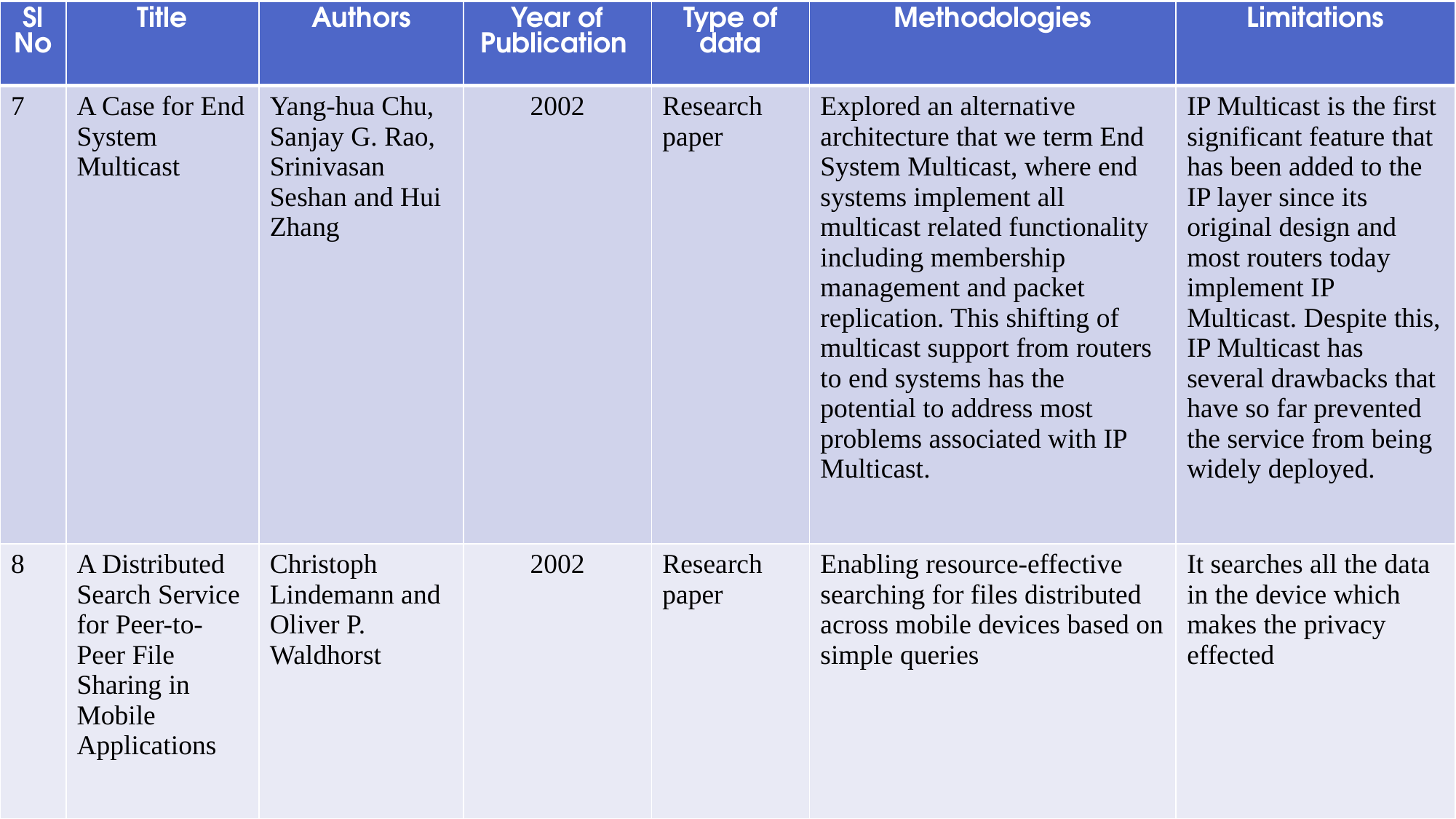

| Sl No | Title | Authors | Year of Publication | Type of data | Methodologies | Limitations |
| --- | --- | --- | --- | --- | --- | --- |
| 7 | A Case for End System Multicast | Yang-hua Chu, Sanjay G. Rao, Srinivasan Seshan and Hui Zhang | 2002 | Research paper | Explored an alternative architecture that we term End System Multicast, where end systems implement all multicast related functionality including membership management and packet replication. This shifting of multicast support from routers to end systems has the potential to address most problems associated with IP Multicast. | IP Multicast is the first significant feature that has been added to the IP layer since its original design and most routers today implement IP Multicast. Despite this, IP Multicast has several drawbacks that have so far prevented the service from being widely deployed. |
| 8 | A Distributed Search Service for Peer-to-Peer File Sharing in Mobile Applications | Christoph Lindemann and Oliver P. Waldhorst | 2002 | Research paper | Enabling resource-effective searching for files distributed across mobile devices based on simple queries | It searches all the data in the device which makes the privacy effected |
#
|  |  |  |  |  |  |  |
| --- | --- | --- | --- | --- | --- | --- |